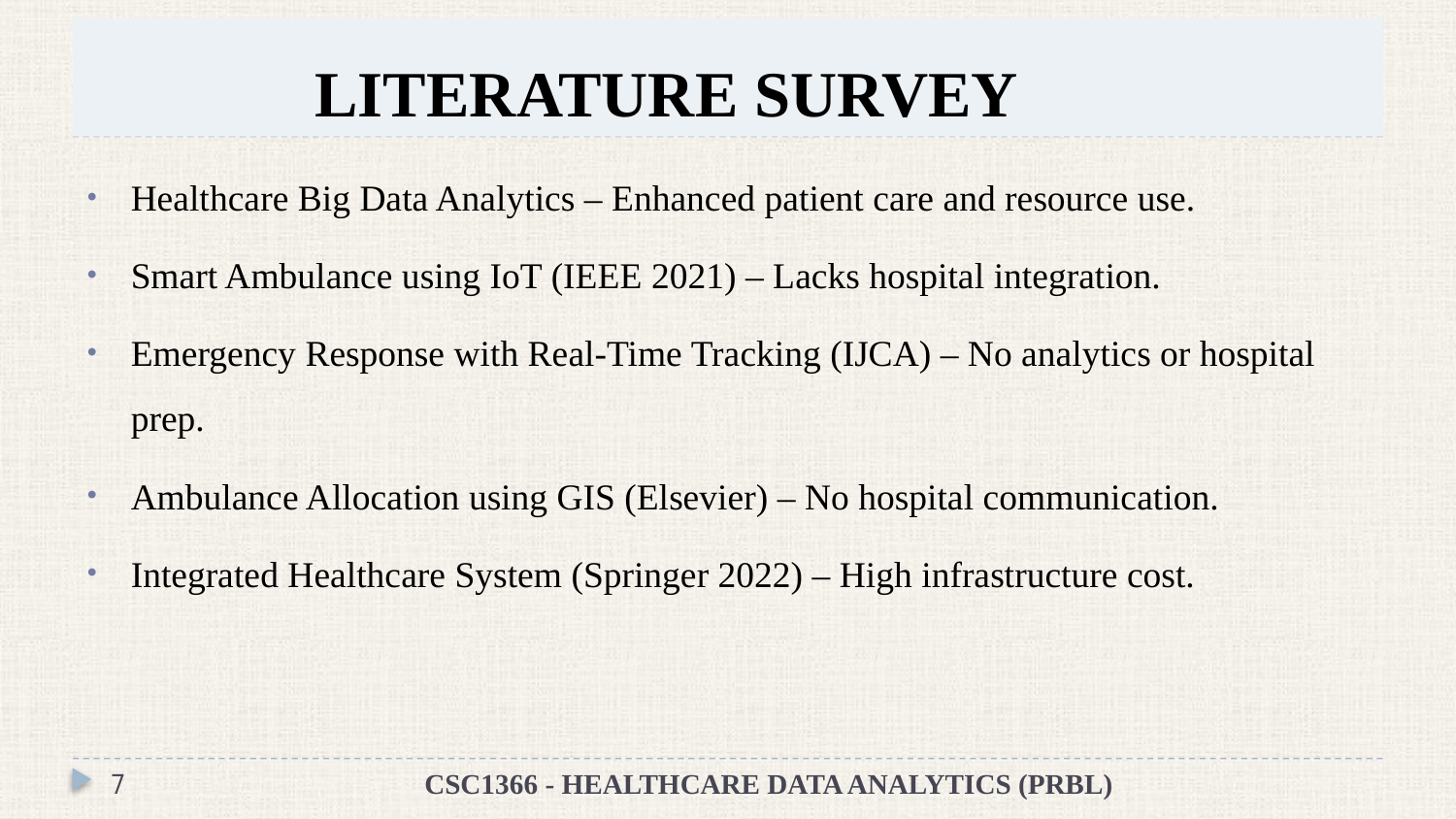

# LITERATURE SURVEY
Healthcare Big Data Analytics – Enhanced patient care and resource use.
Smart Ambulance using IoT (IEEE 2021) – Lacks hospital integration.
Emergency Response with Real-Time Tracking (IJCA) – No analytics or hospital prep.
Ambulance Allocation using GIS (Elsevier) – No hospital communication.
Integrated Healthcare System (Springer 2022) – High infrastructure cost.

7
CSC1366 - HEALTHCARE DATA ANALYTICS (PRBL)